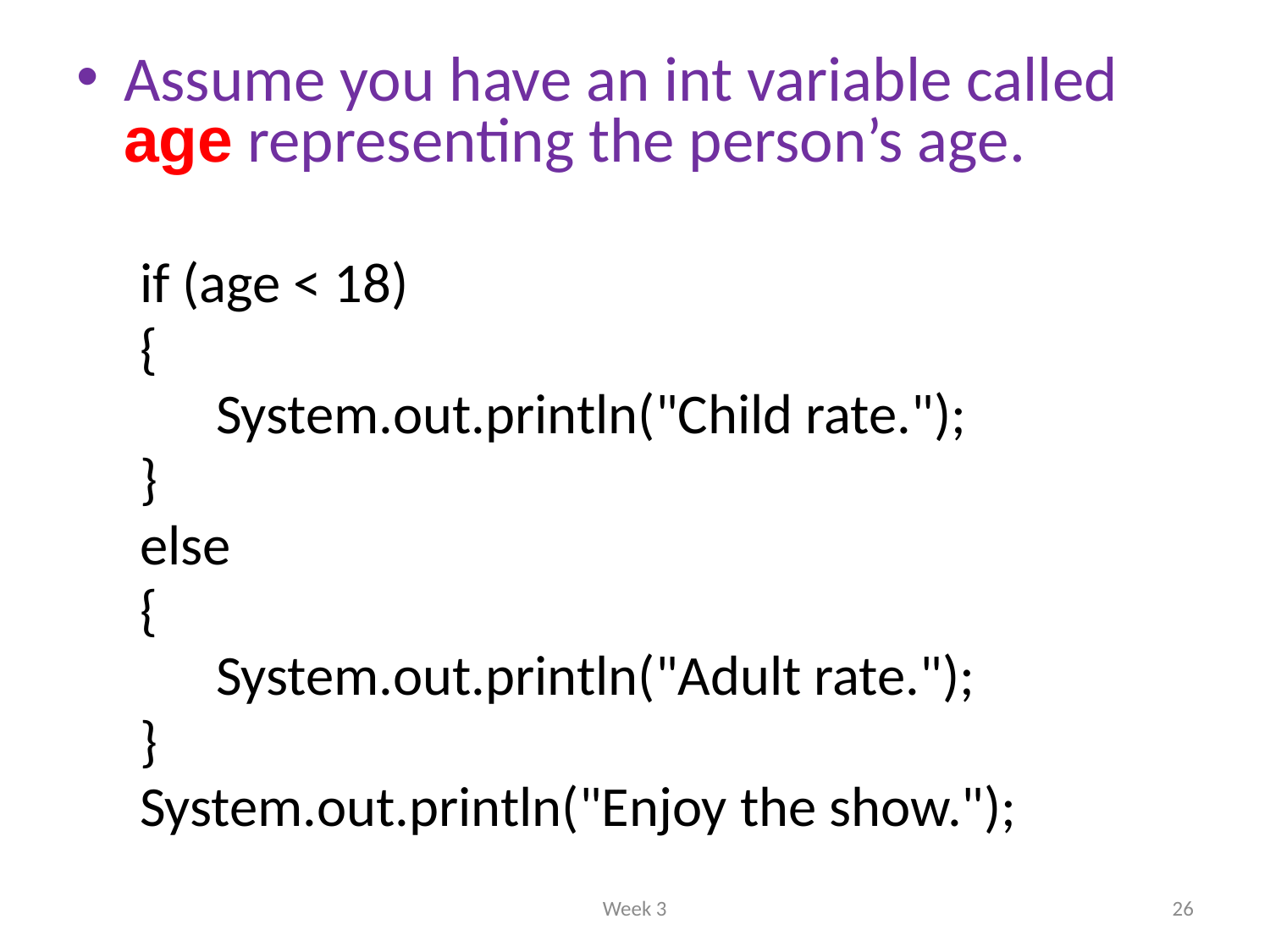

Assume you have an int variable called age representing the person’s age.

if (age < 18)
{
      System.out.println("Child rate.");
}
else
{
      System.out.println("Adult rate.");
}
System.out.println("Enjoy the show.");
Week 3
26